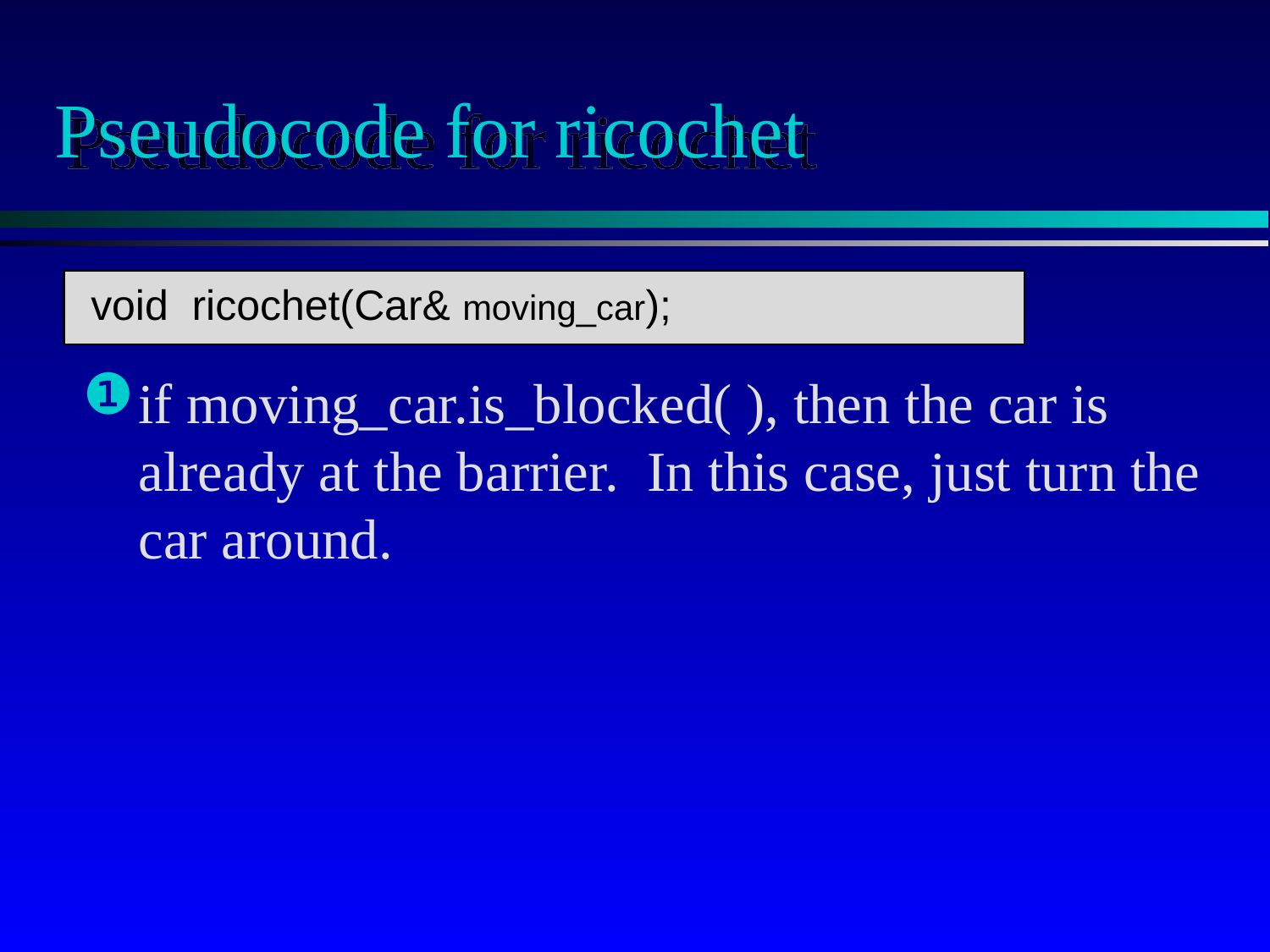

# Pseudocode for ricochet

void  ricochet(Car& moving_car);
if moving_car.is_blocked( ), then the car is already at the barrier.  In this case, just turn the car around.